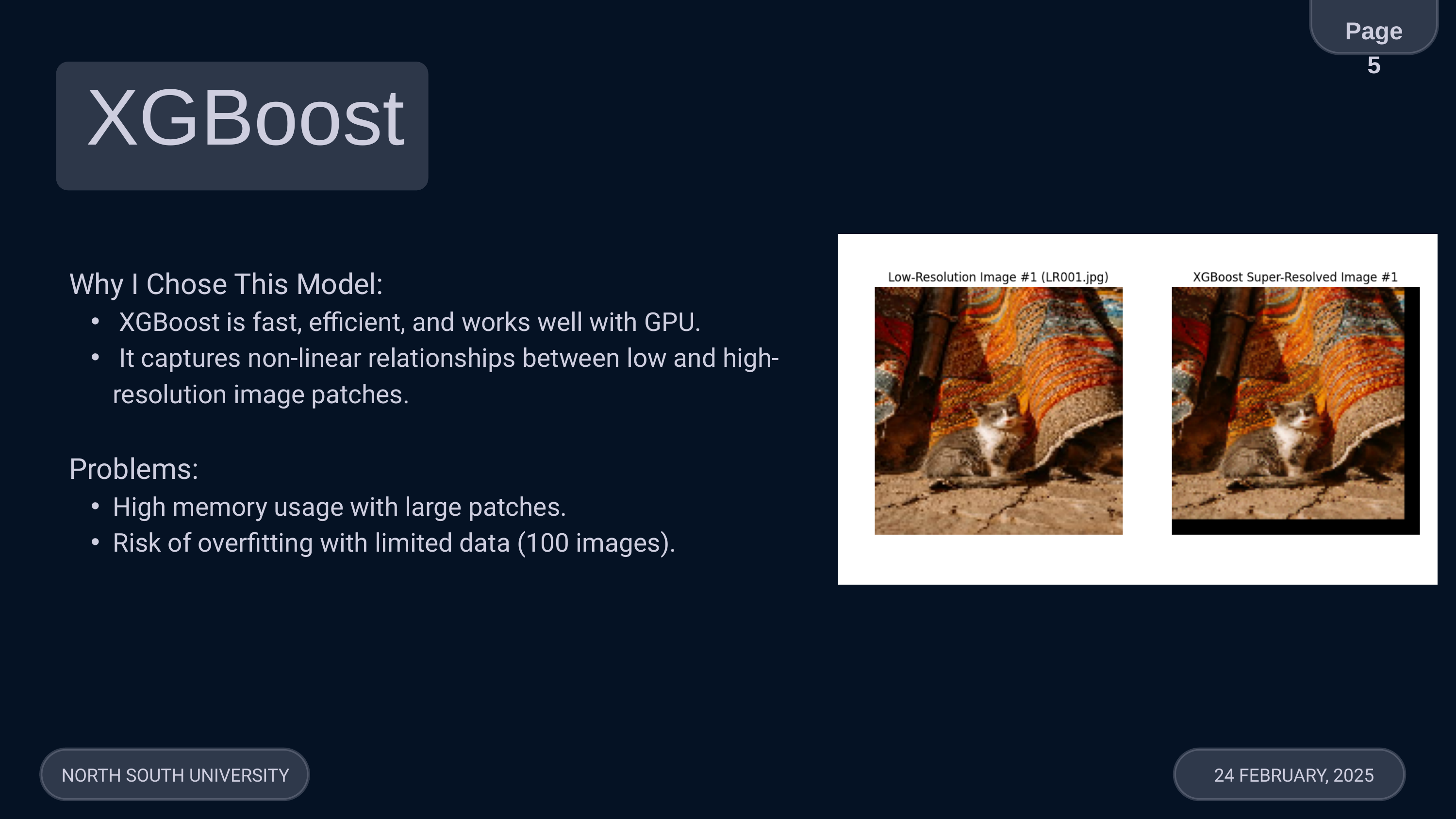

Page 5
XGBoost

Why I Chose This Model:
 XGBoost is fast, efficient, and works well with GPU.
 It captures non-linear relationships between low and high-resolution image patches.

Problems:
High memory usage with large patches.
Risk of overfitting with limited data (100 images).

NORTH SOUTH UNIVERSITY
24 FEBRUARY, 2025